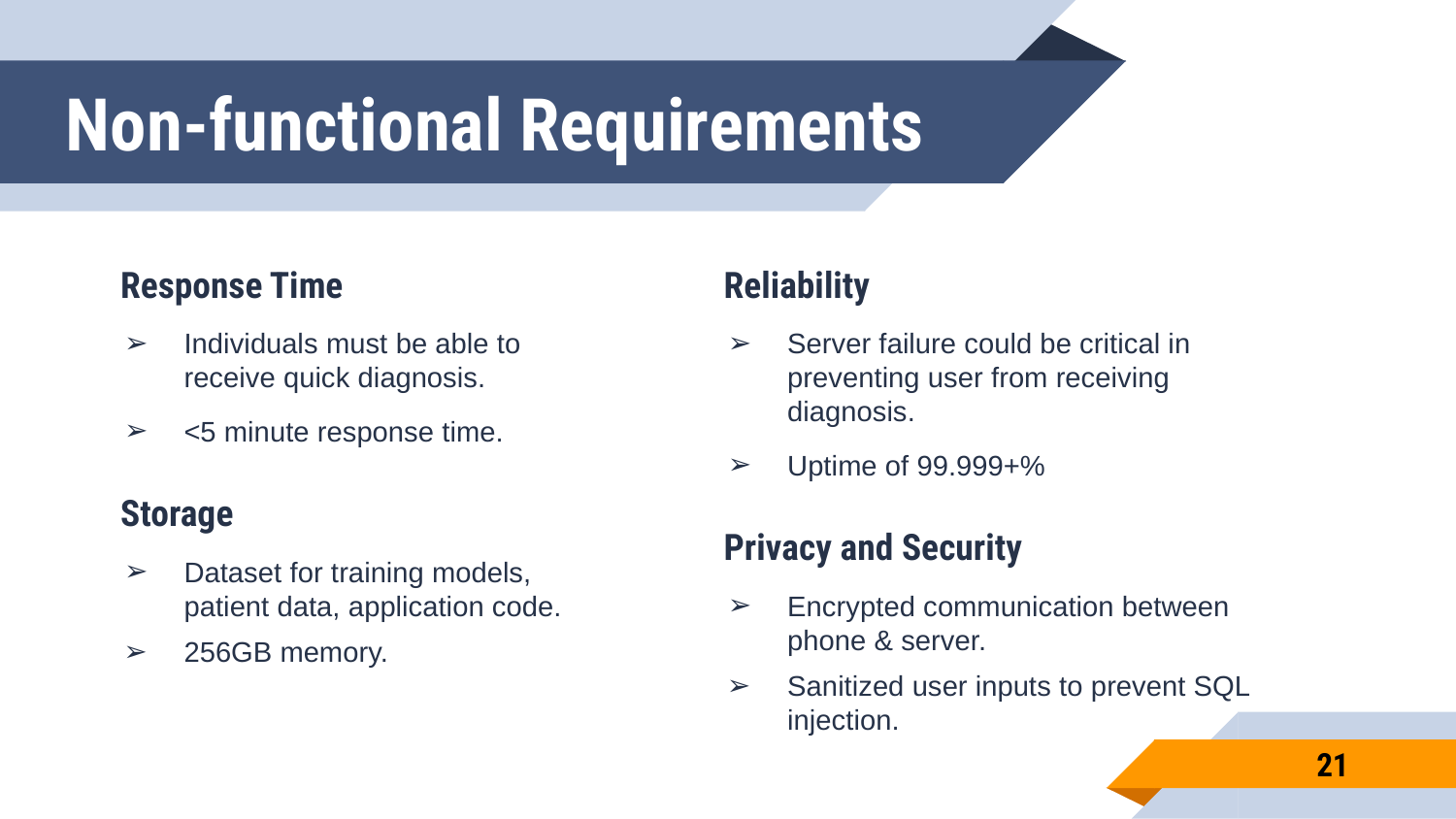

# Non-functional Requirements
Response Time
Individuals must be able to receive quick diagnosis.
<5 minute response time.

Storage
Dataset for training models, patient data, application code.
256GB memory.

Reliability
Server failure could be critical in preventing user from receiving diagnosis.
Uptime of 99.999+%

Privacy and Security
Encrypted communication between phone & server.
Sanitized user inputs to prevent SQL injection.

21